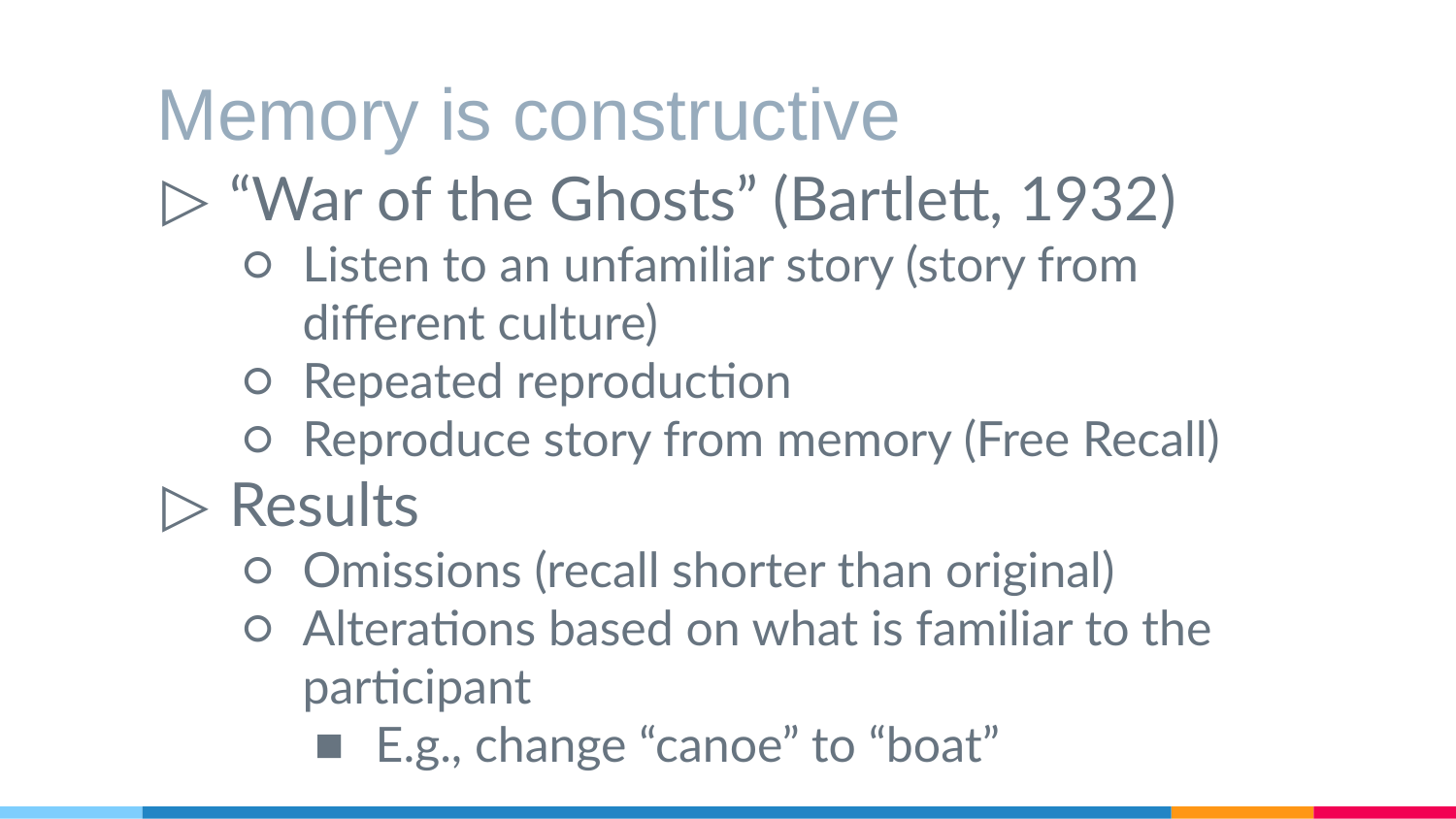

# Memory is constructive
“War of the Ghosts” (Bartlett, 1932)
Listen to an unfamiliar story (story from different culture)
Repeated reproduction
Reproduce story from memory (Free Recall)
Results
Omissions (recall shorter than original)
Alterations based on what is familiar to the participant
E.g., change “canoe” to “boat”